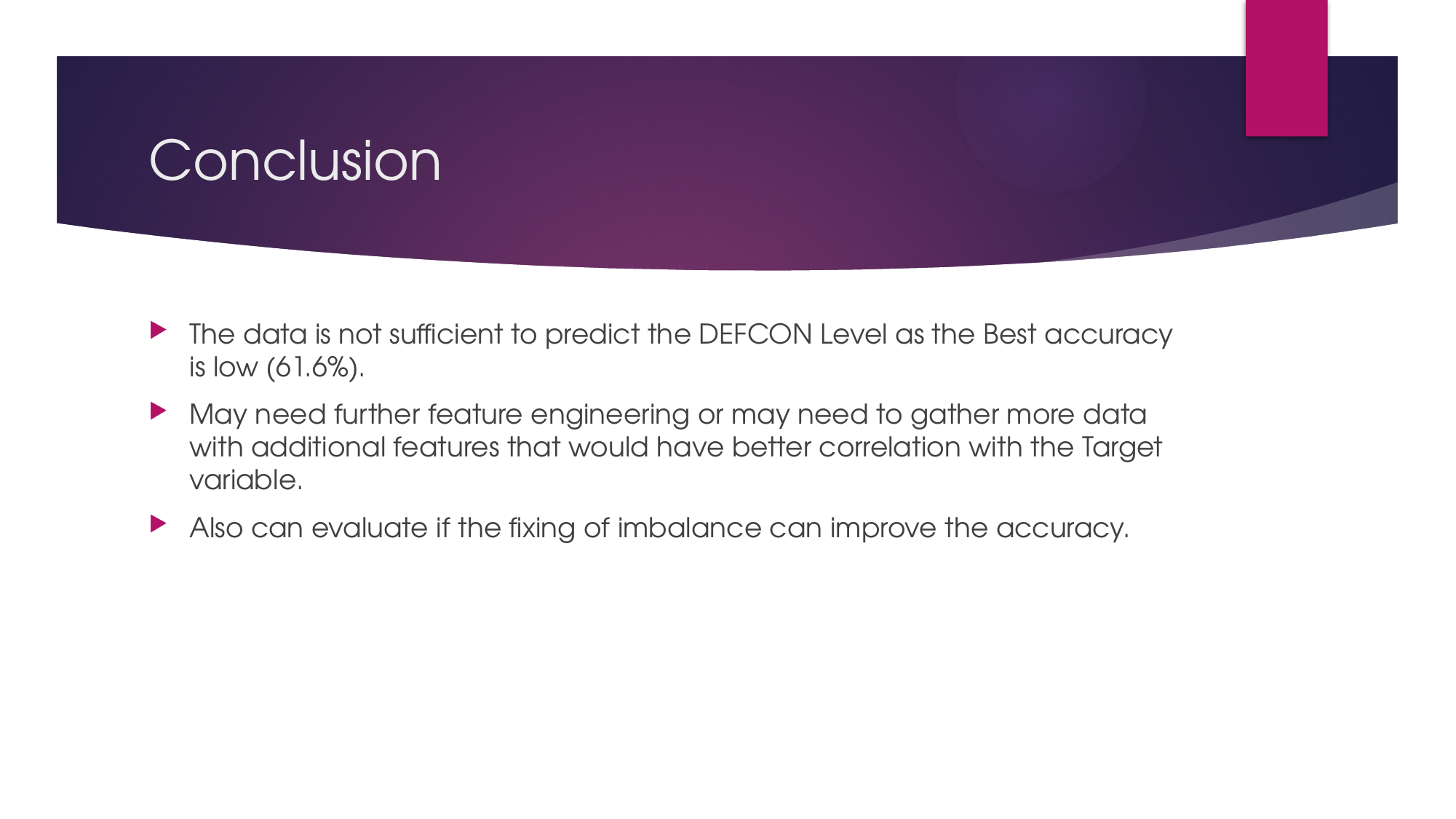

# Conclusion
The data is not sufficient to predict the DEFCON Level as the Best accuracy is low (61.6%).
May need further feature engineering or may need to gather more data with additional features that would have better correlation with the Target variable.
Also can evaluate if the fixing of imbalance can improve the accuracy.